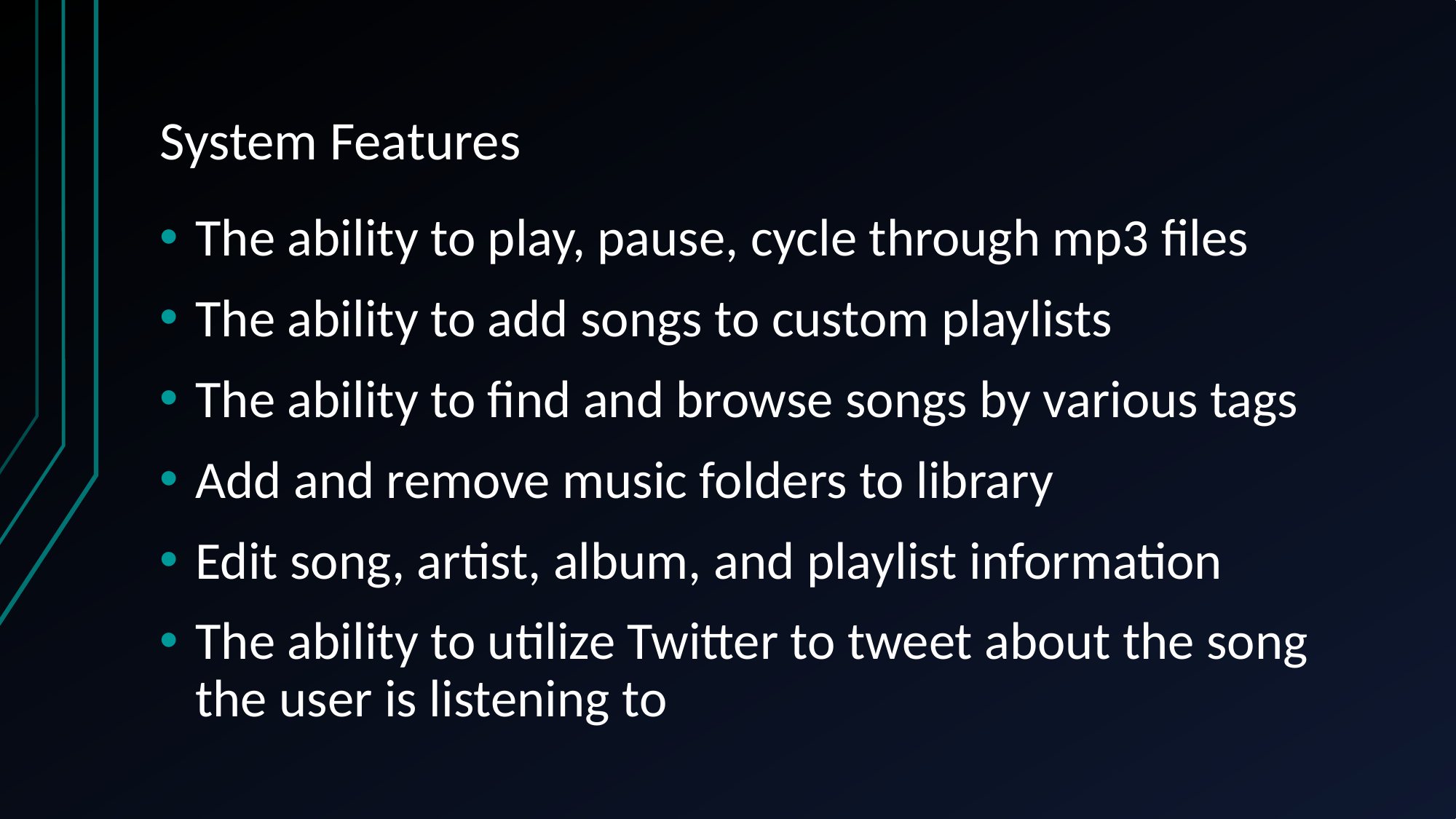

# System Features
The ability to play, pause, cycle through mp3 files
The ability to add songs to custom playlists
The ability to find and browse songs by various tags
Add and remove music folders to library
Edit song, artist, album, and playlist information
The ability to utilize Twitter to tweet about the song the user is listening to